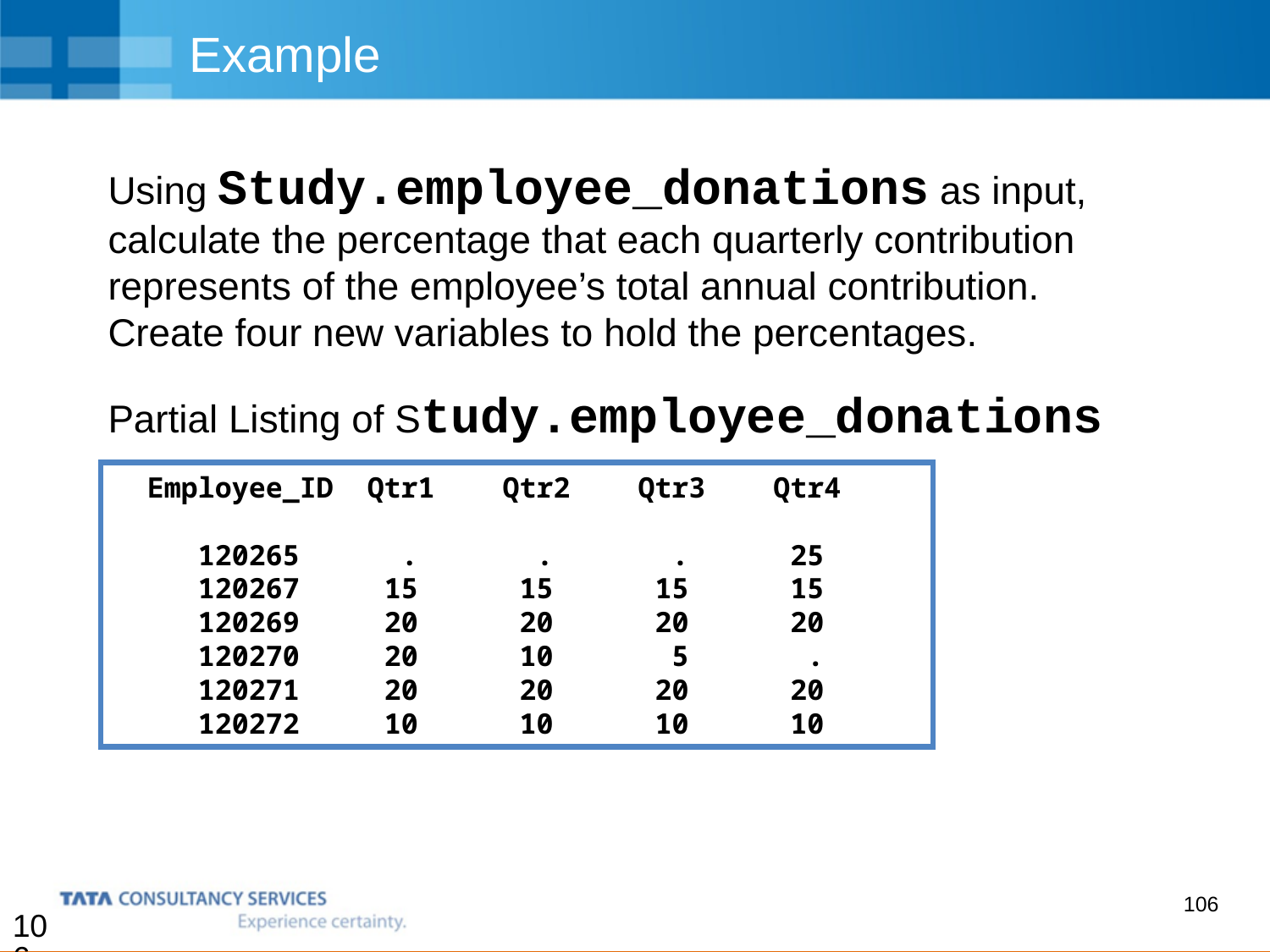

# Example
Using Study.employee_donations as input, calculate the percentage that each quarterly contribution represents of the employee’s total annual contribution. Create four new variables to hold the percentages.

Partial Listing of Study.employee_donations
  Employee_ID  Qtr1    Qtr2    Qtr3    Qtr4

     120265      .       .       .      25
     120267     15      15      15      15
     120269     20      20      20      20
     120270     20      10       5       .
     120271     20      20      20      20
     120272     10      10      10      10
106